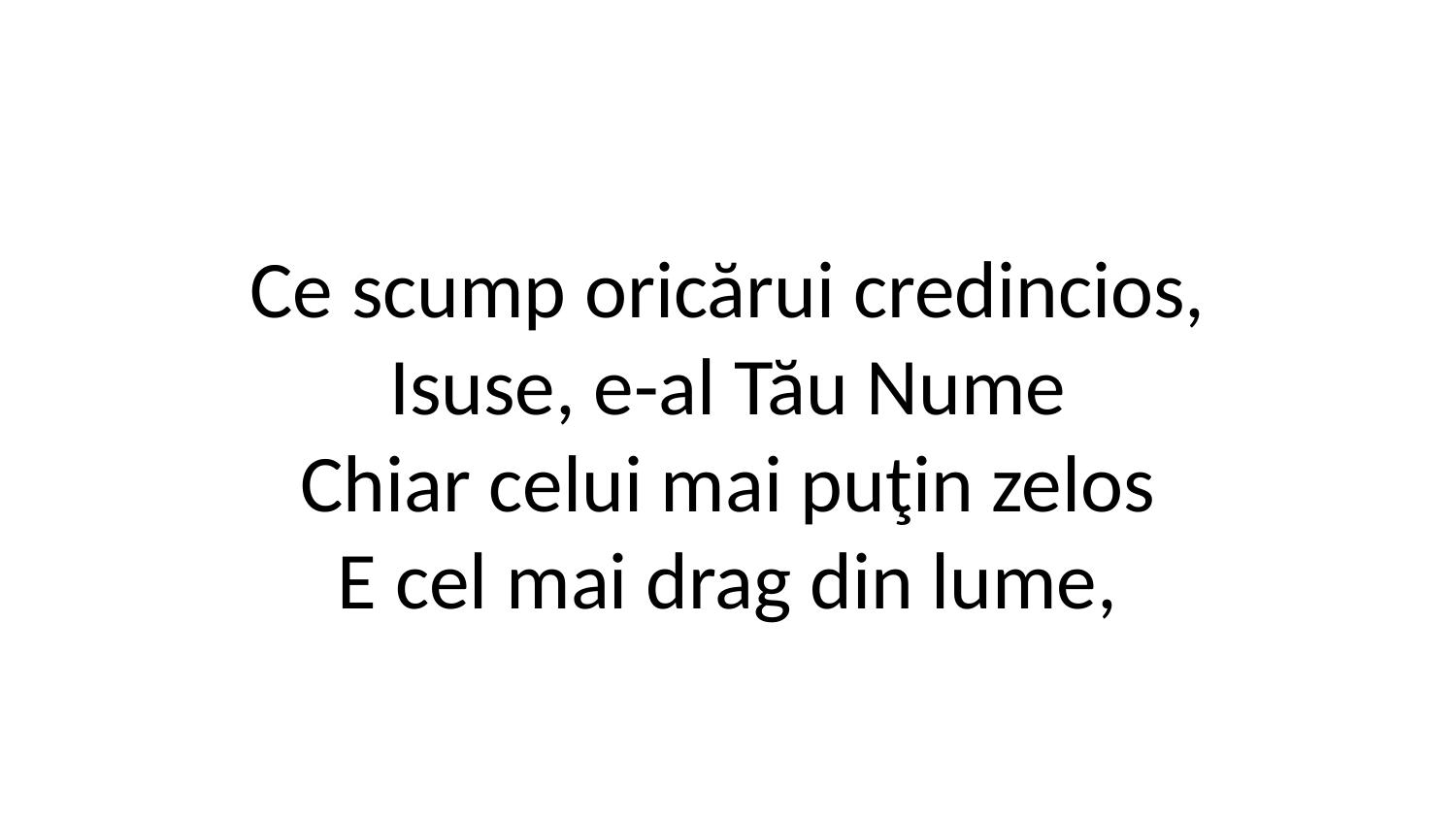

Ce scump oricărui credincios,
Isuse, e-al Tău Nume
Chiar celui mai puţin zelos
E cel mai drag din lume,